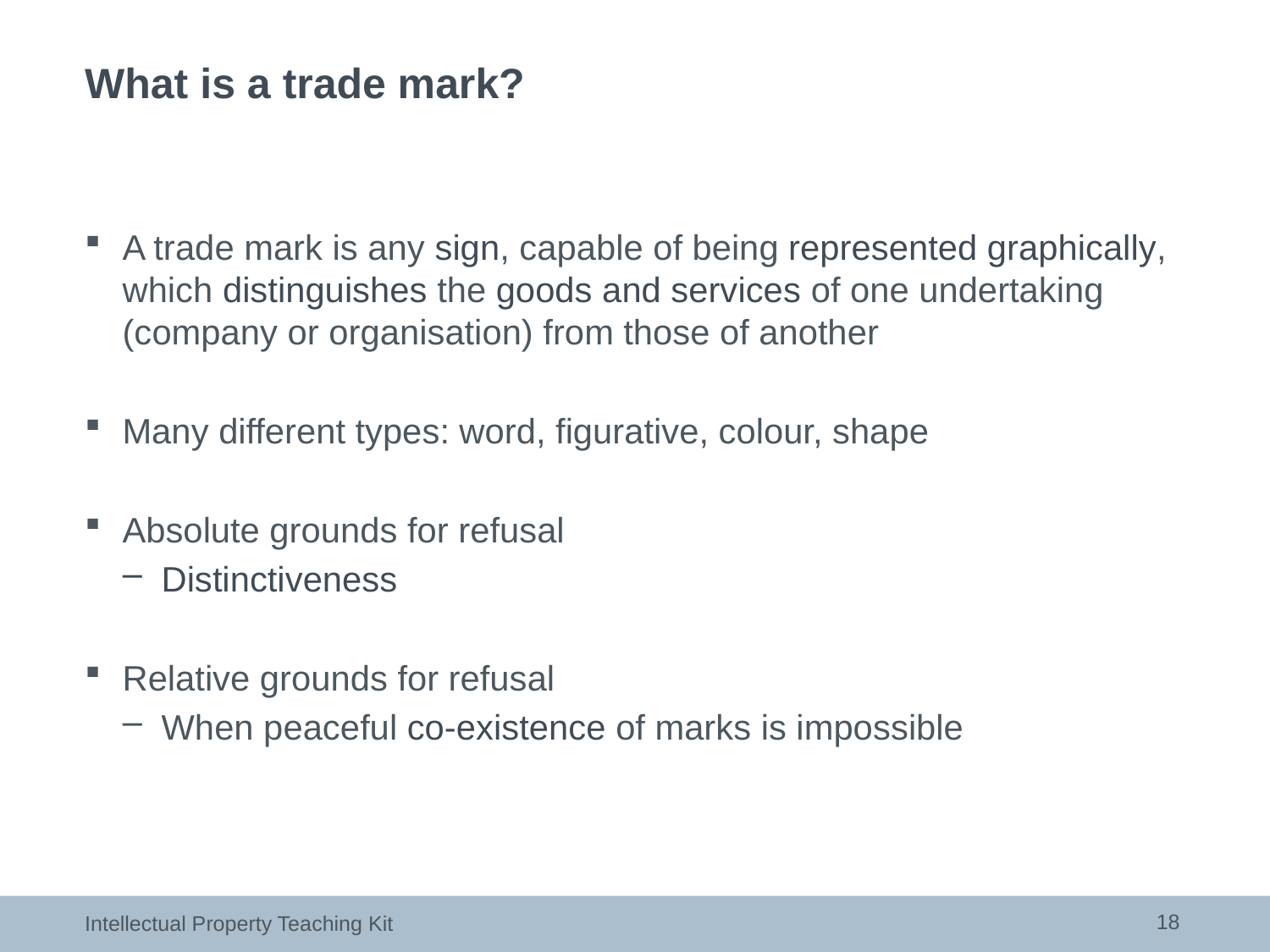

# What is a trade mark?
A trade mark is any sign, capable of being represented graphically, which distinguishes the goods and services of one undertaking (company or organisation) from those of another

Many different types: word, figurative, colour, shape

Absolute grounds for refusal
Distinctiveness

Relative grounds for refusal
When peaceful co-existence of marks is impossible

18
Intellectual Property Teaching Kit